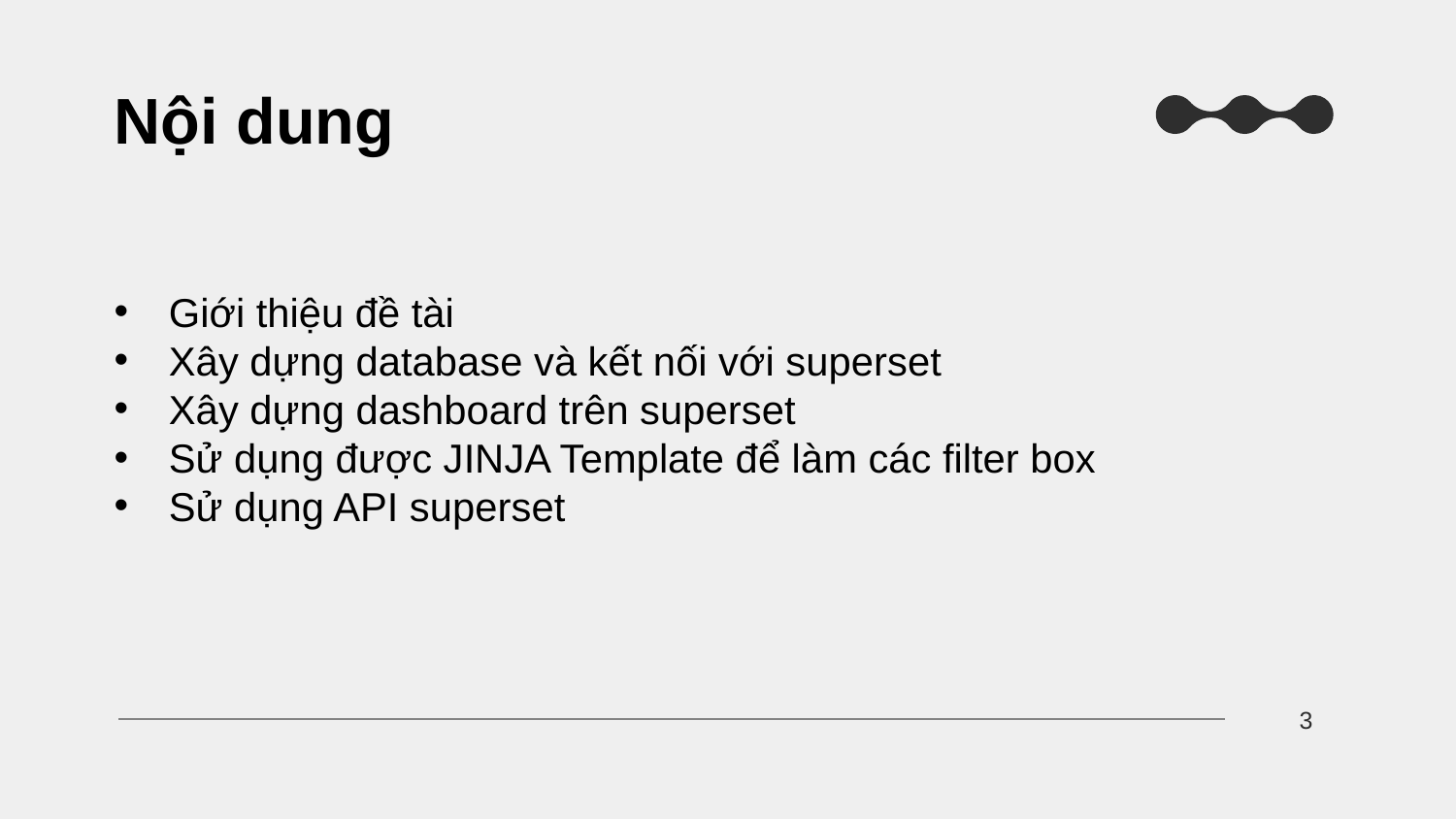

Nội dung
Giới thiệu đề tài
Xây dựng database và kết nối với superset
Xây dựng dashboard trên superset
Sử dụng được JINJA Template để làm các filter box
Sử dụng API superset
3